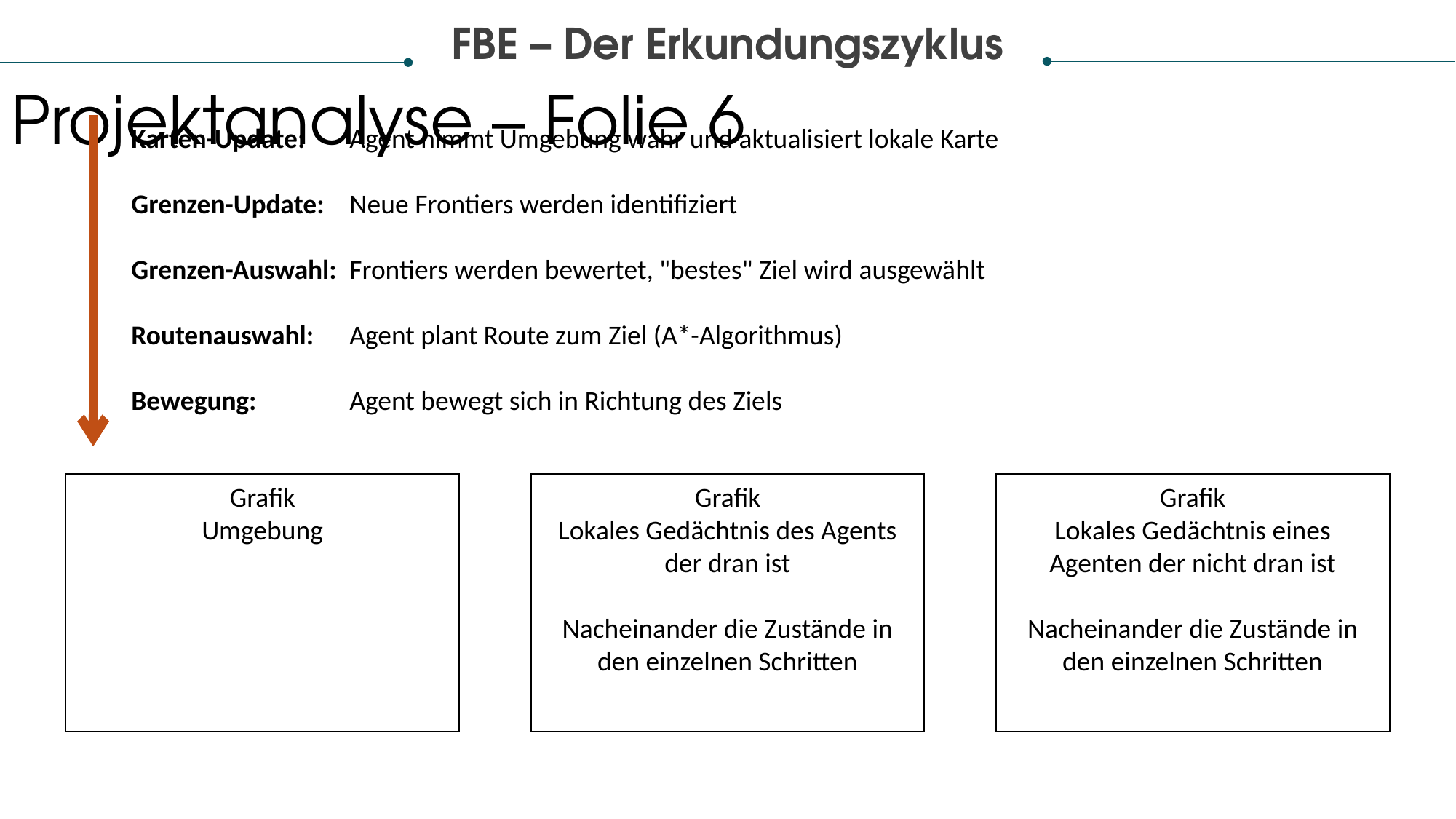

FBE – Der Erkundungszyklus
Projektanalyse – Folie 6
Karten-Update: 	Agent nimmt Umgebung wahr und aktualisiert lokale Karte

Grenzen-Update: 	Neue Frontiers werden identifiziert

Grenzen-Auswahl: 	Frontiers werden bewertet, "bestes" Ziel wird ausgewählt

Routenauswahl: 	Agent plant Route zum Ziel (A*-Algorithmus)

Bewegung: 	Agent bewegt sich in Richtung des Ziels
Grafik
Umgebung
Grafik
Lokales Gedächtnis des Agents der dran ist

Nacheinander die Zustände in den einzelnen Schritten
Grafik
Lokales Gedächtnis eines Agenten der nicht dran ist

Nacheinander die Zustände in den einzelnen Schritten